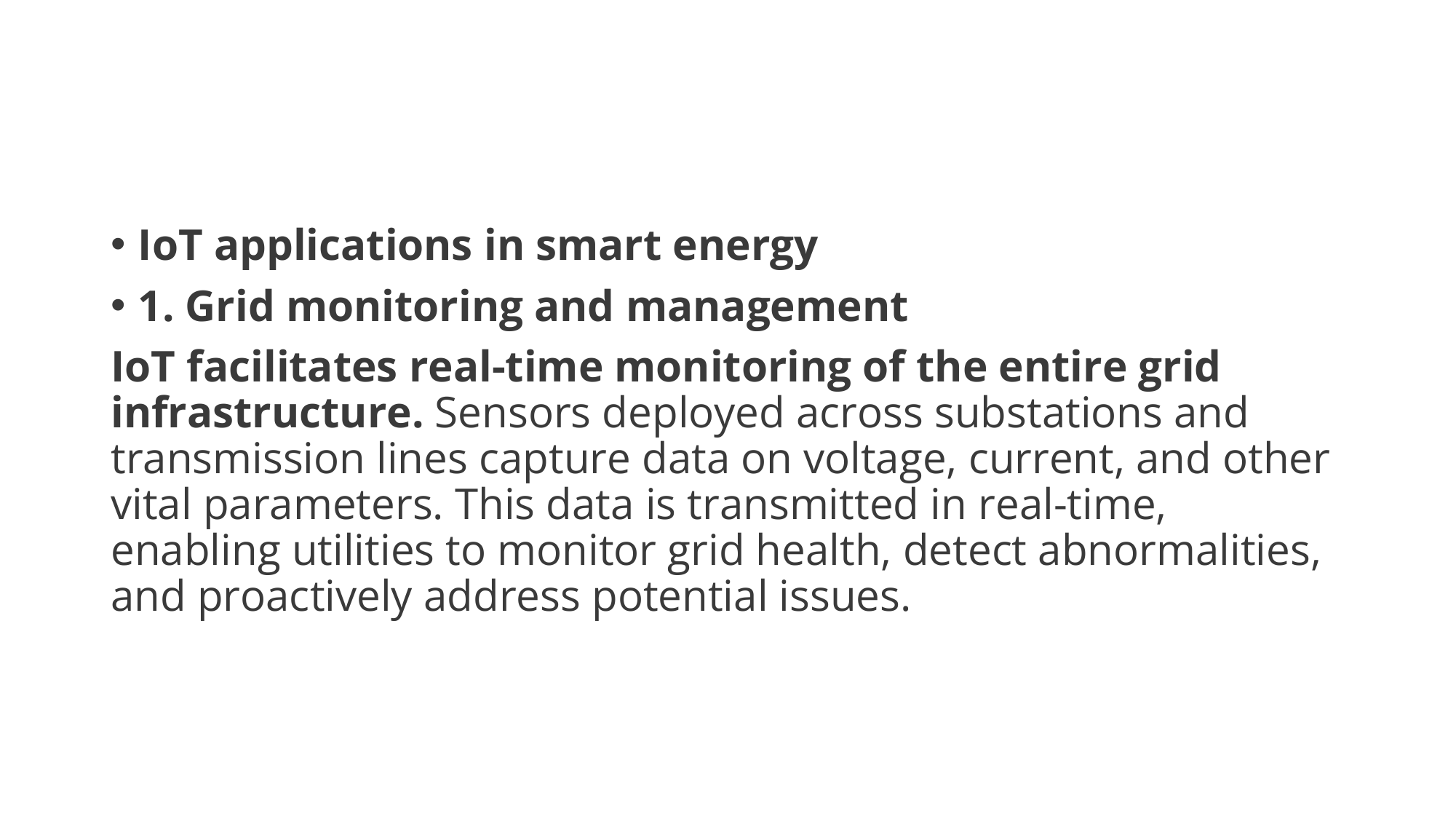

#
IoT applications in smart energy
1. Grid monitoring and management
IoT facilitates real-time monitoring of the entire grid infrastructure. Sensors deployed across substations and transmission lines capture data on voltage, current, and other vital parameters. This data is transmitted in real-time, enabling utilities to monitor grid health, detect abnormalities, and proactively address potential issues.